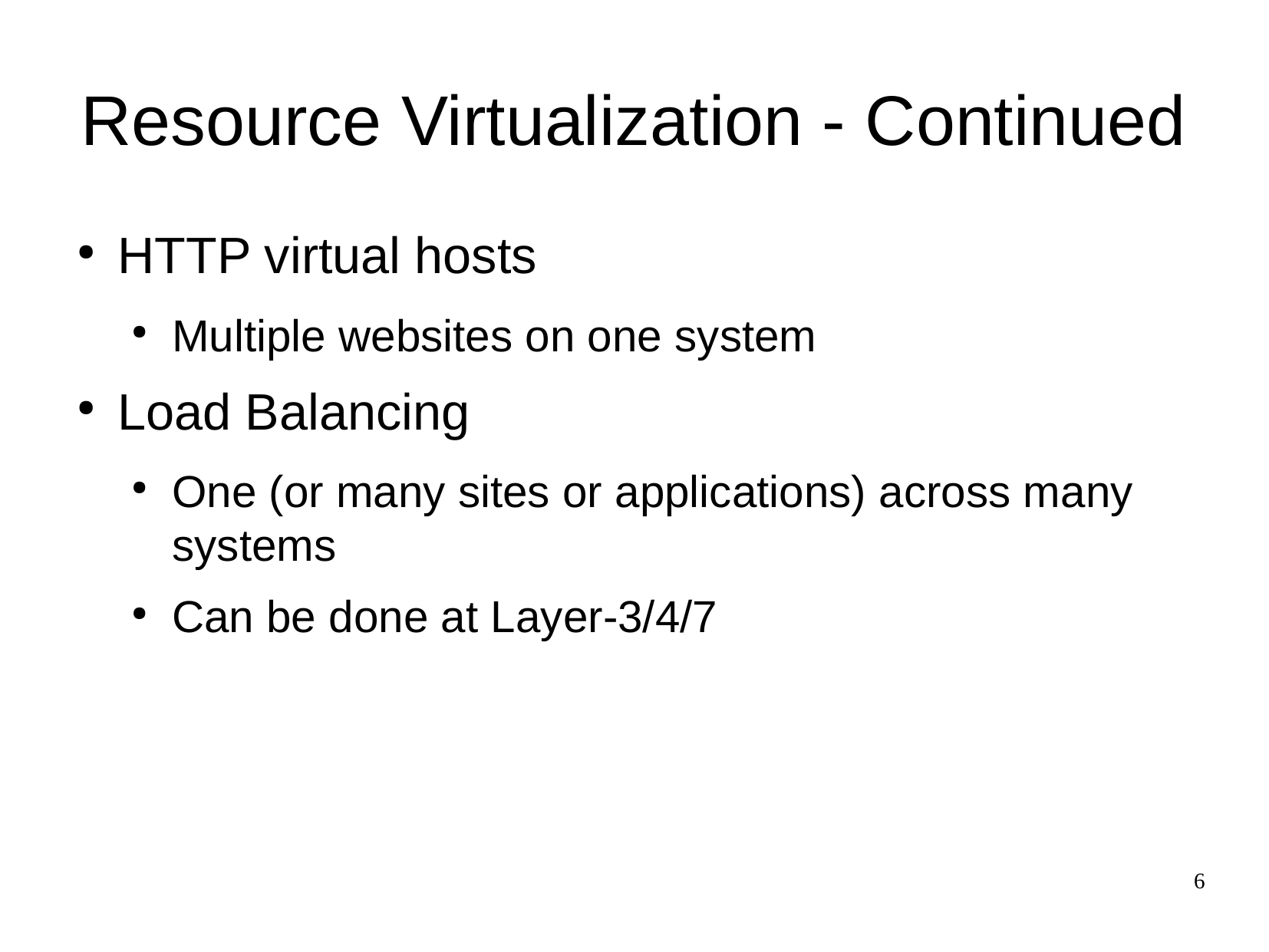

Resource Virtualization - Continued
HTTP virtual hosts
Multiple websites on one system
Load Balancing
One (or many sites or applications) across many systems
Can be done at Layer-3/4/7
6